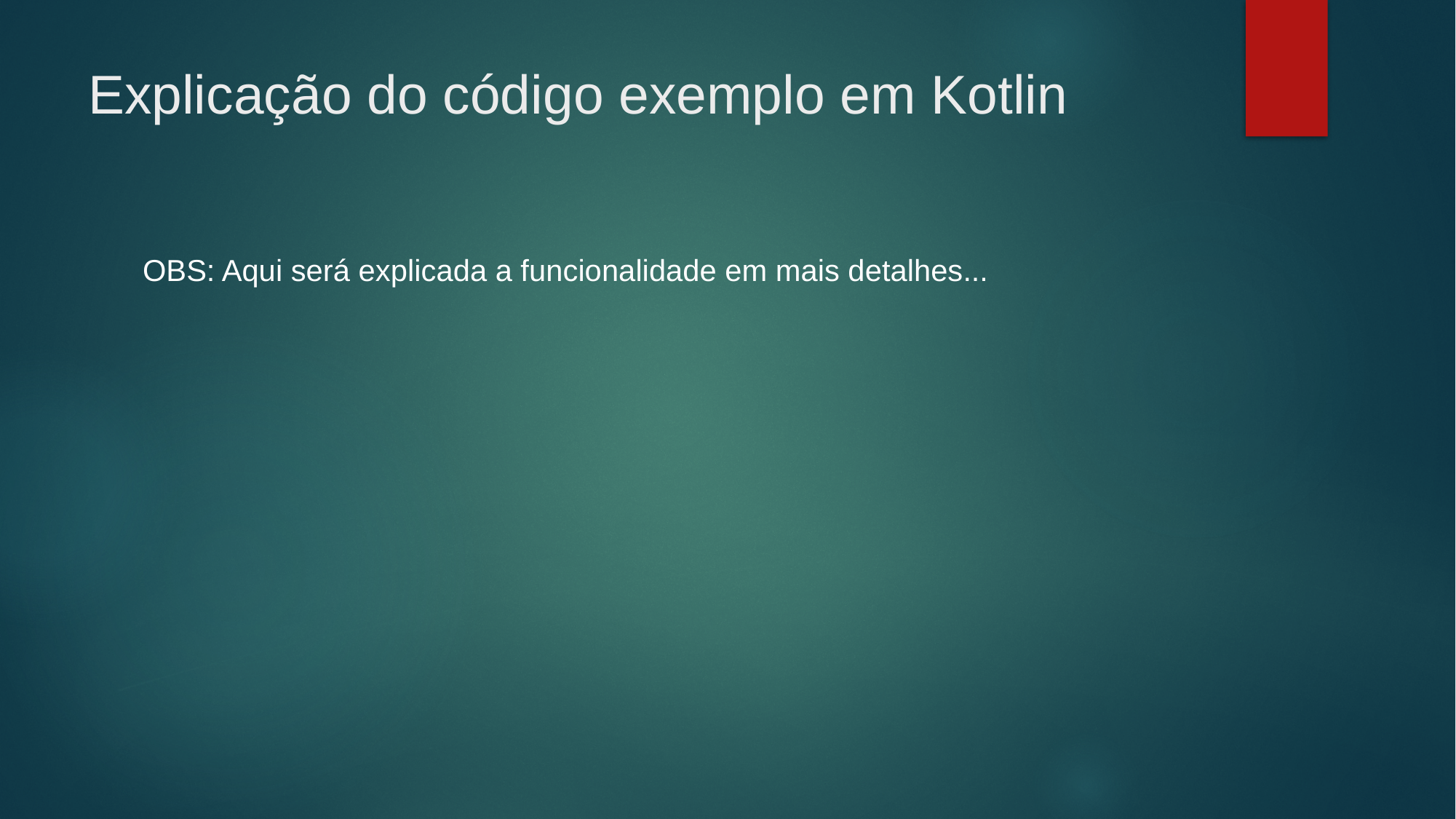

# Explicação do código exemplo em Kotlin
OBS: Aqui será explicada a funcionalidade em mais detalhes...